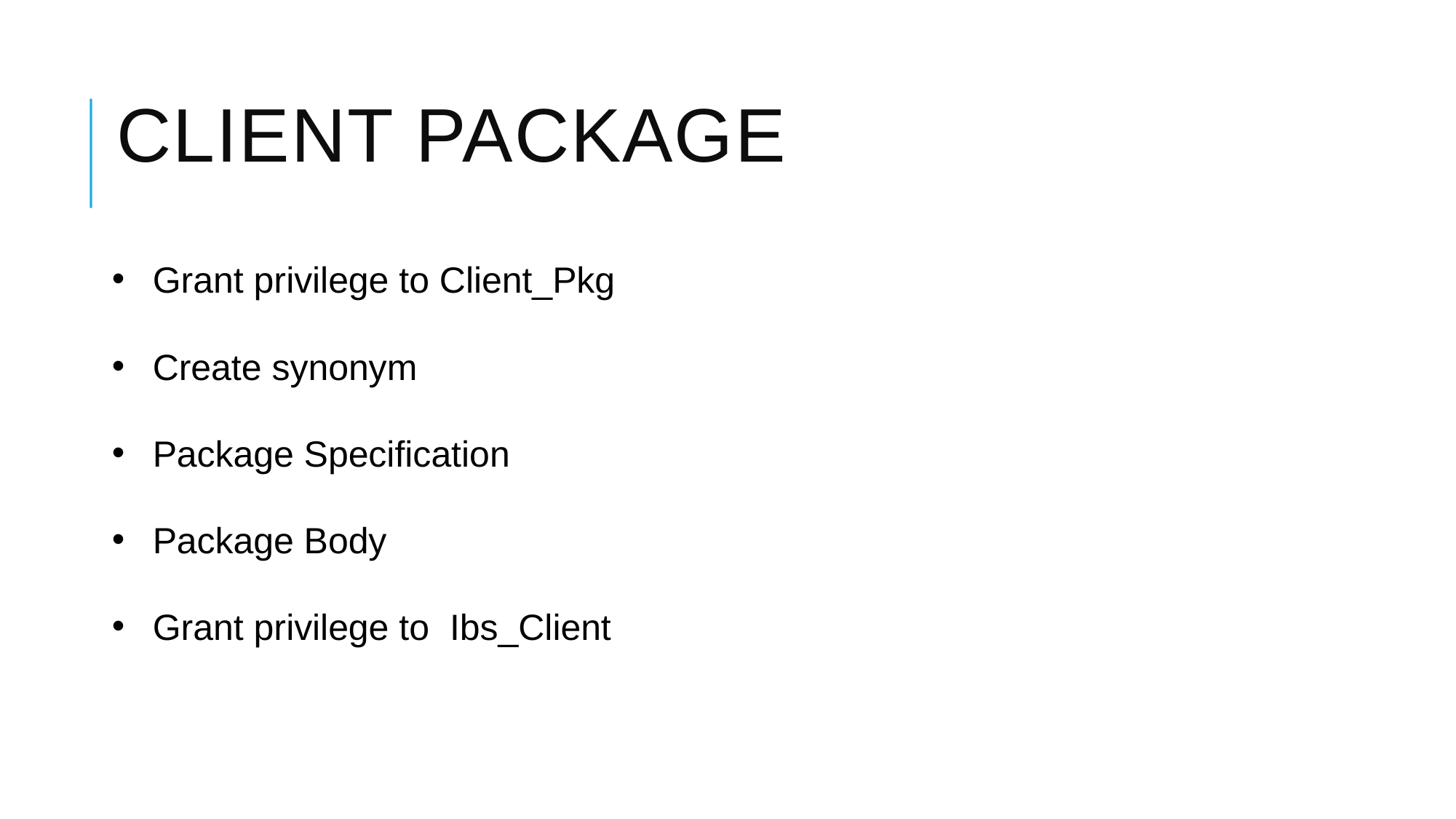

Client package
Grant privilege to Client_Pkg
Create synonym
Package Specification
Package Body
Grant privilege to  Ibs_Client